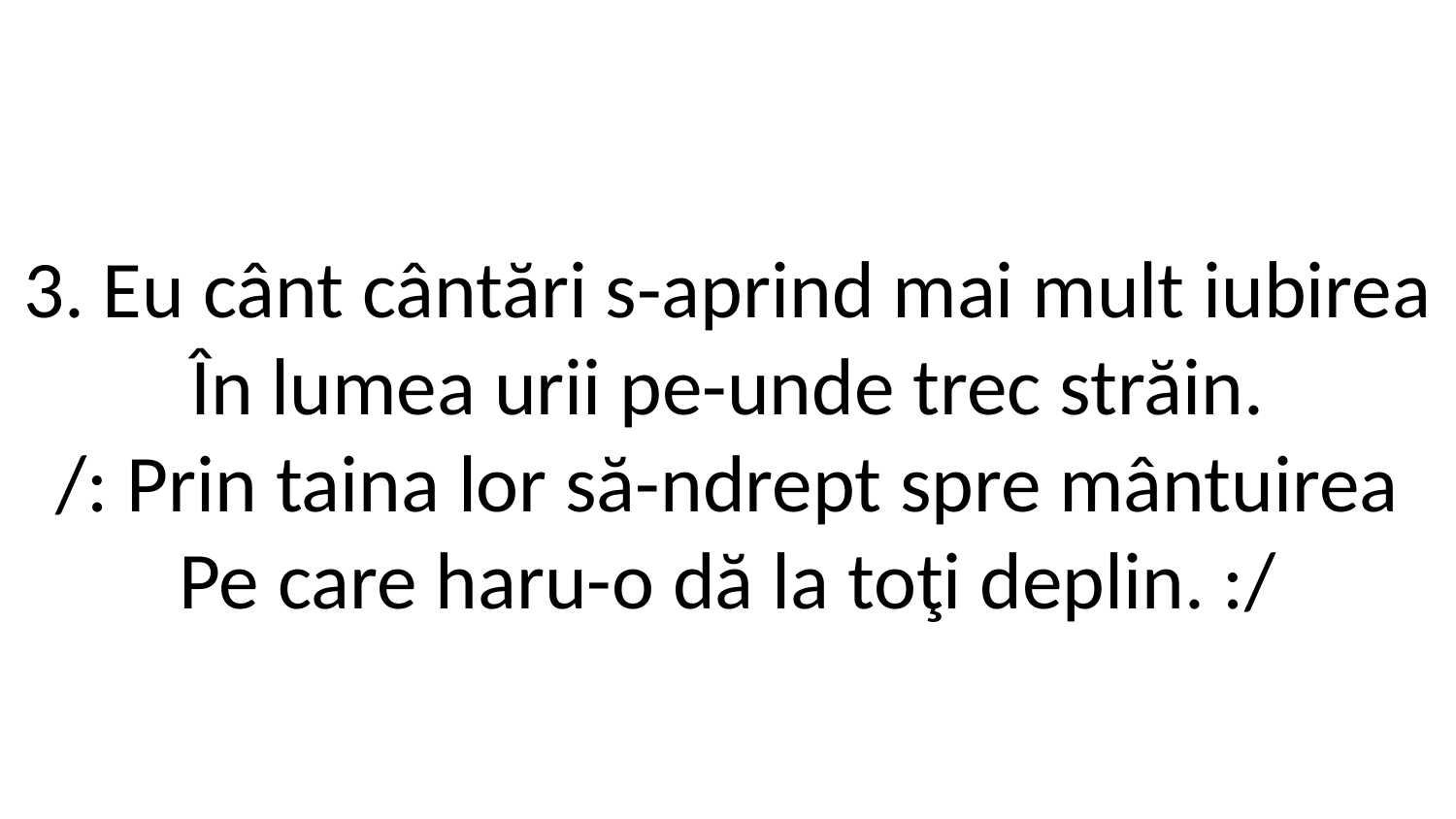

3. Eu cânt cântări s-aprind mai mult iubirea
În lumea urii pe-unde trec străin.
/: Prin taina lor să-ndrept spre mântuirea
Pe care haru-o dă la toţi deplin. :/